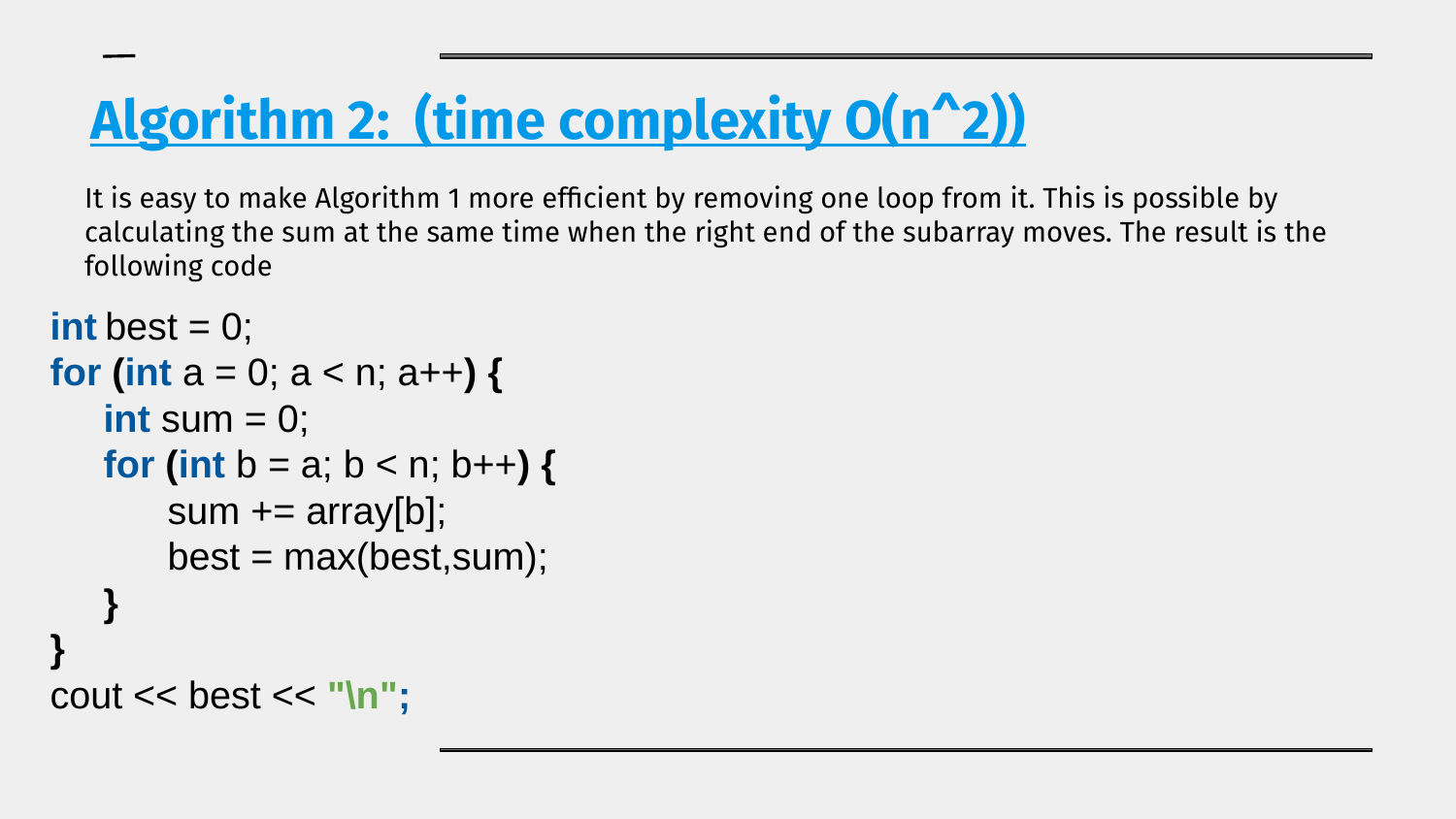

Algorithm 2:  (time complexity O(n^2))
It is easy to make Algorithm 1 more efficient by removing one loop from it. This is possible by calculating the sum at the same time when the right end of the subarray moves. The result is the following code
int best = 0;
for (int a = 0; a < n; a++) {
     int sum = 0;
     for (int b = a; b < n; b++) {
           sum += array[b];
           best = max(best,sum);
     }
}
cout << best << "\n";